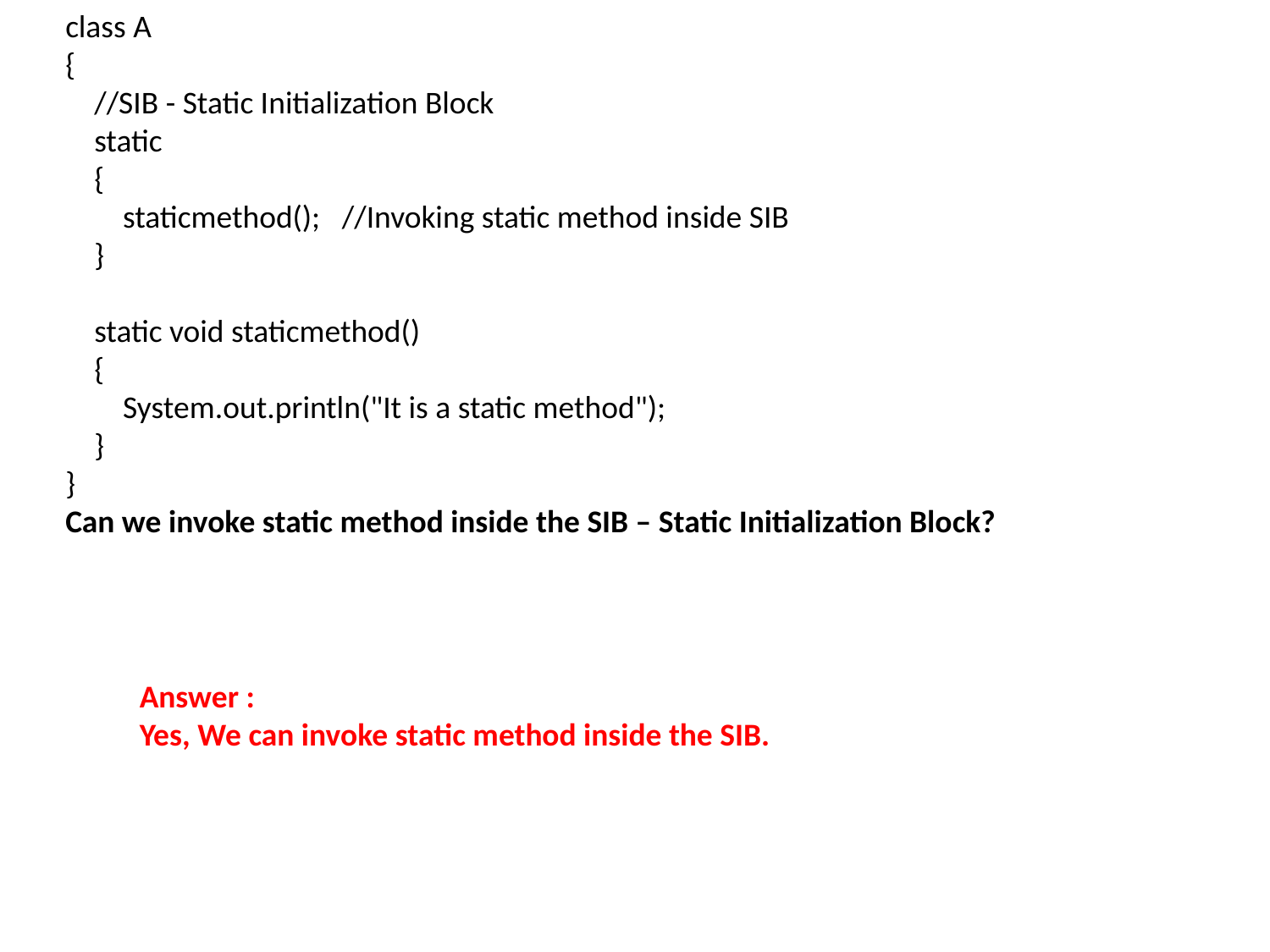

class A
{
    //SIB - Static Initialization Block
    static
    {
        staticmethod();   //Invoking static method inside SIB
    }

    static void staticmethod()
    {
        System.out.println("It is a static method");
    }
}
Can we invoke static method inside the SIB – Static Initialization Block?
Answer :
Yes, We can invoke static method inside the SIB.